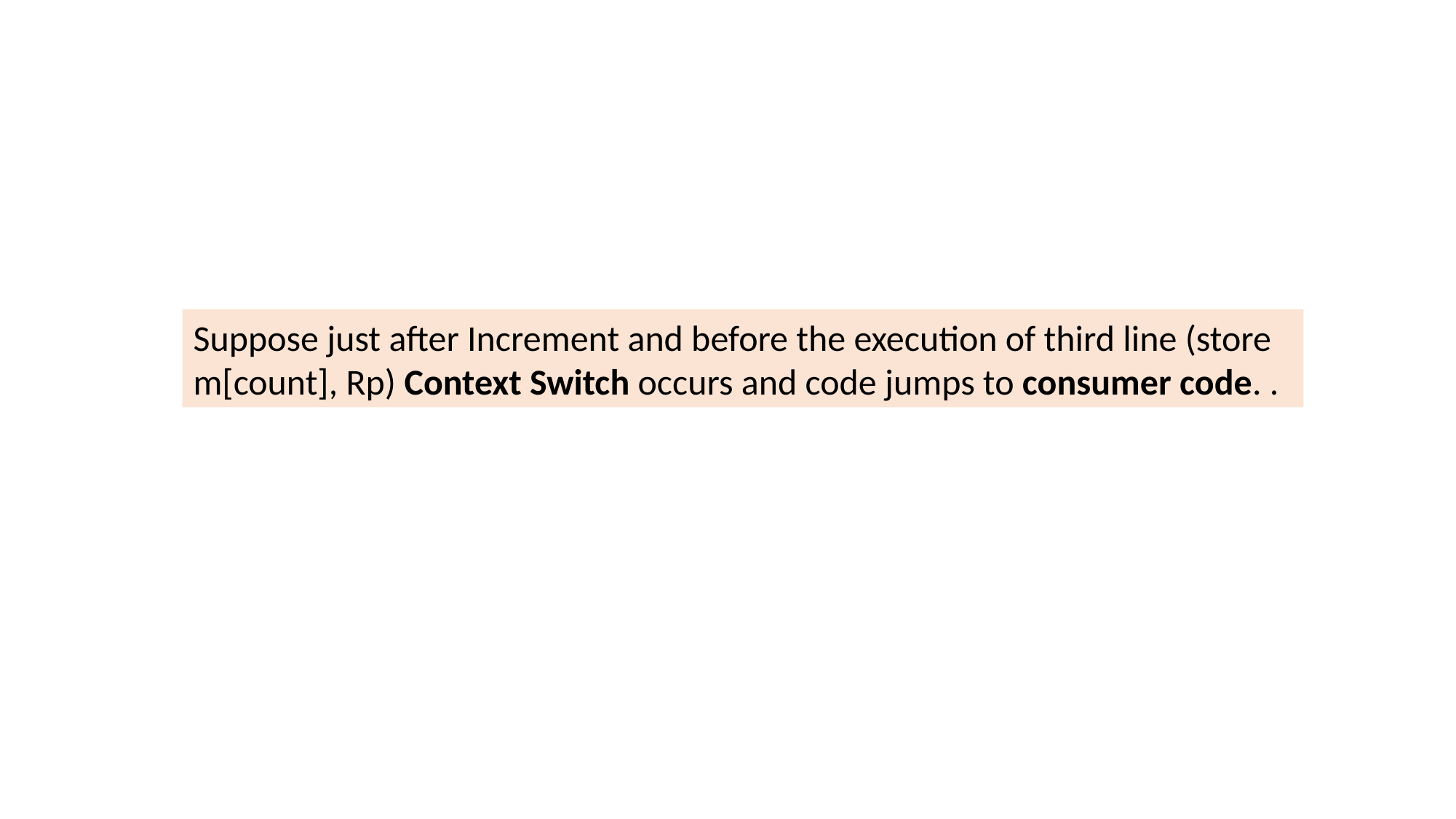

Suppose just after Increment and before the execution of third line (store m[count], Rp) Context Switch occurs and code jumps to consumer code. .